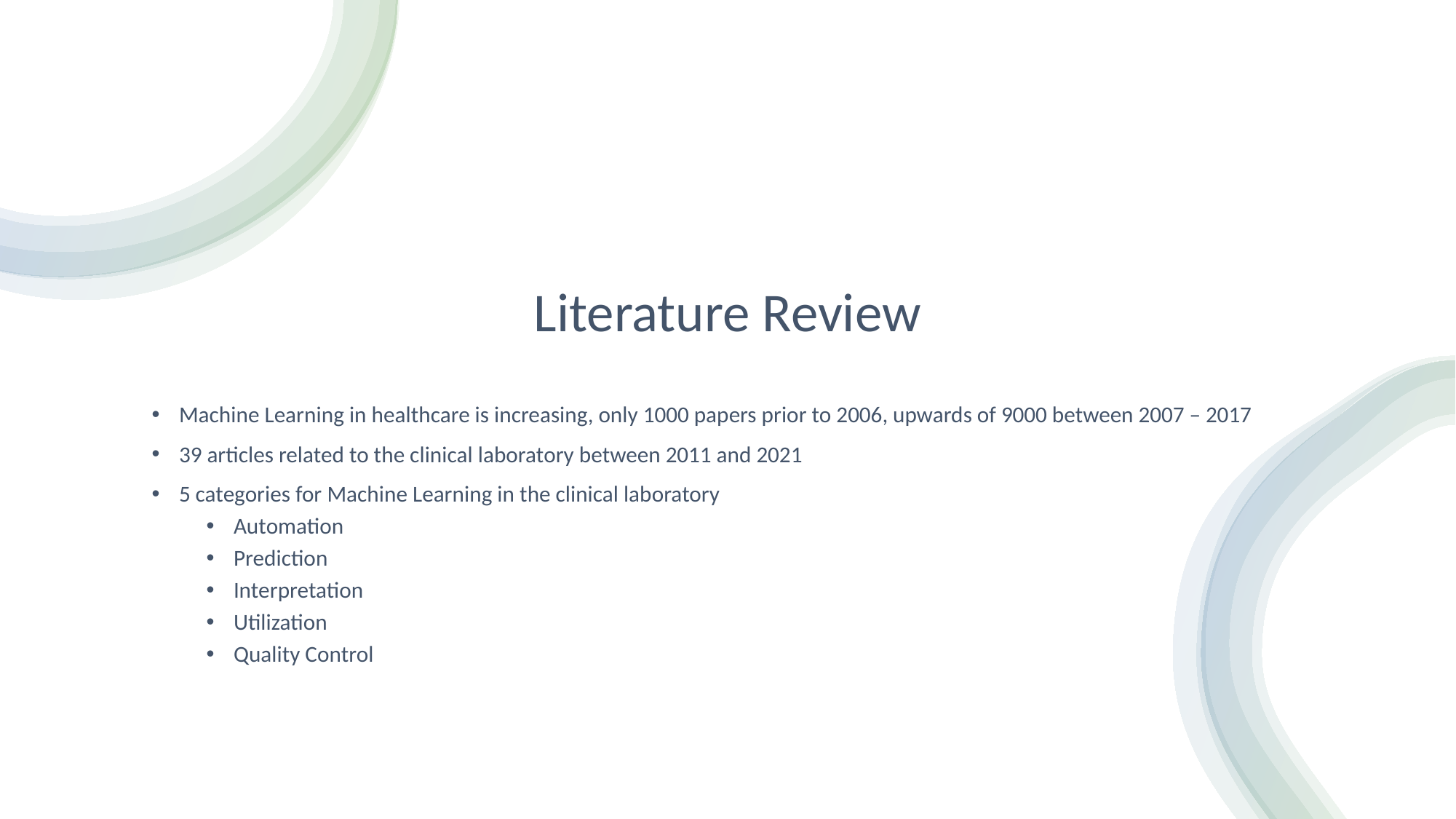

# Literature Review
Machine Learning in healthcare is increasing, only 1000 papers prior to 2006, upwards of 9000 between 2007 – 2017
39 articles related to the clinical laboratory between 2011 and 2021
5 categories for Machine Learning in the clinical laboratory
Automation
Prediction
Interpretation
Utilization
Quality Control